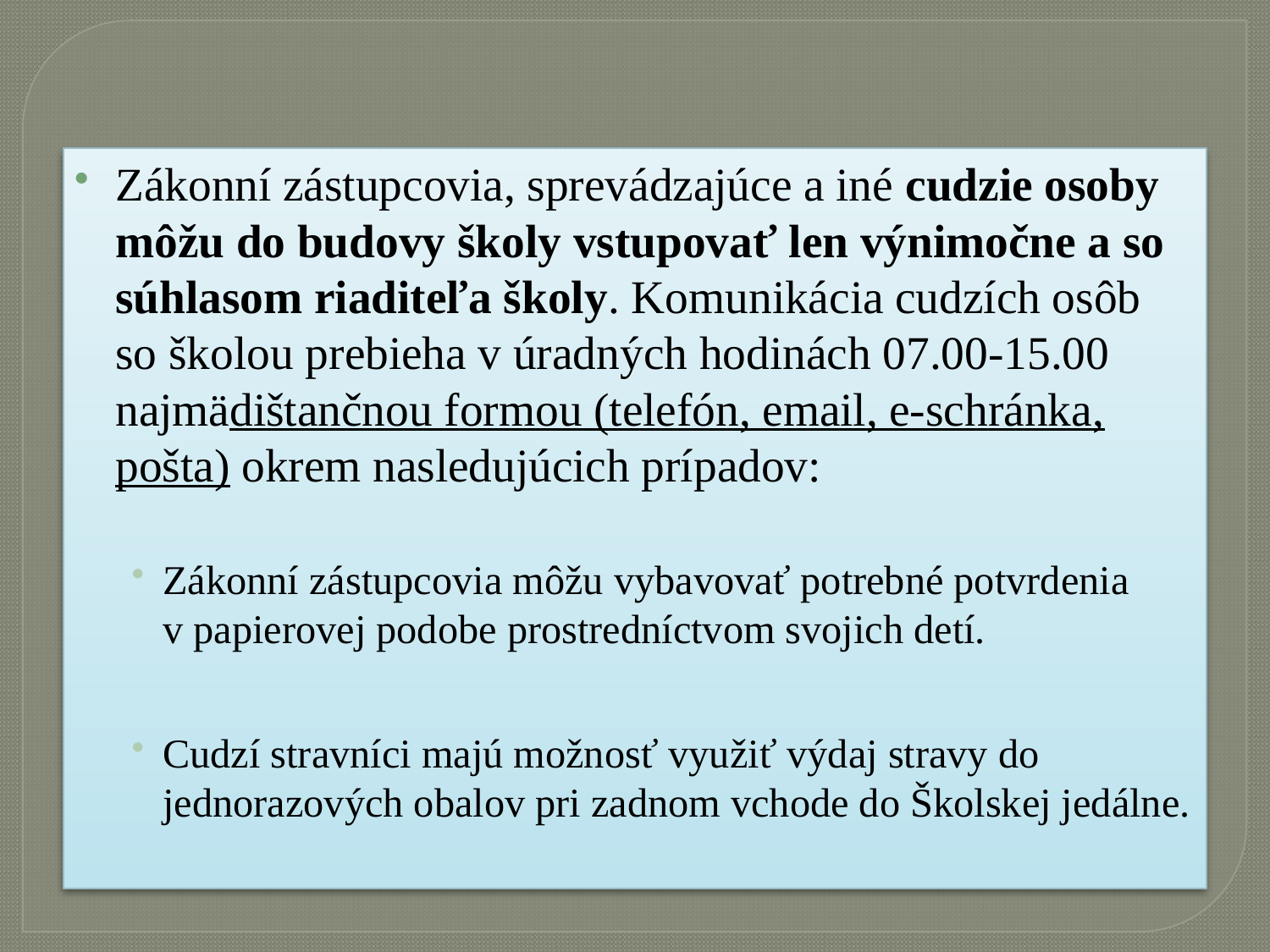

#
Zákonní zástupcovia, sprevádzajúce a iné cudzie osoby môžu do budovy školy vstupovať len výnimočne a so súhlasom riaditeľa školy. Komunikácia cudzích osôb so školou prebieha v úradných hodinách 07.00-15.00 najmädištančnou formou (telefón, email, e-schránka, pošta) okrem nasledujúcich prípadov:

Zákonní zástupcovia môžu vybavovať potrebné potvrdenia v papierovej podobe prostredníctvom svojich detí.

Cudzí stravníci majú možnosť využiť výdaj stravy do jednorazových obalov pri zadnom vchode do Školskej jedálne.